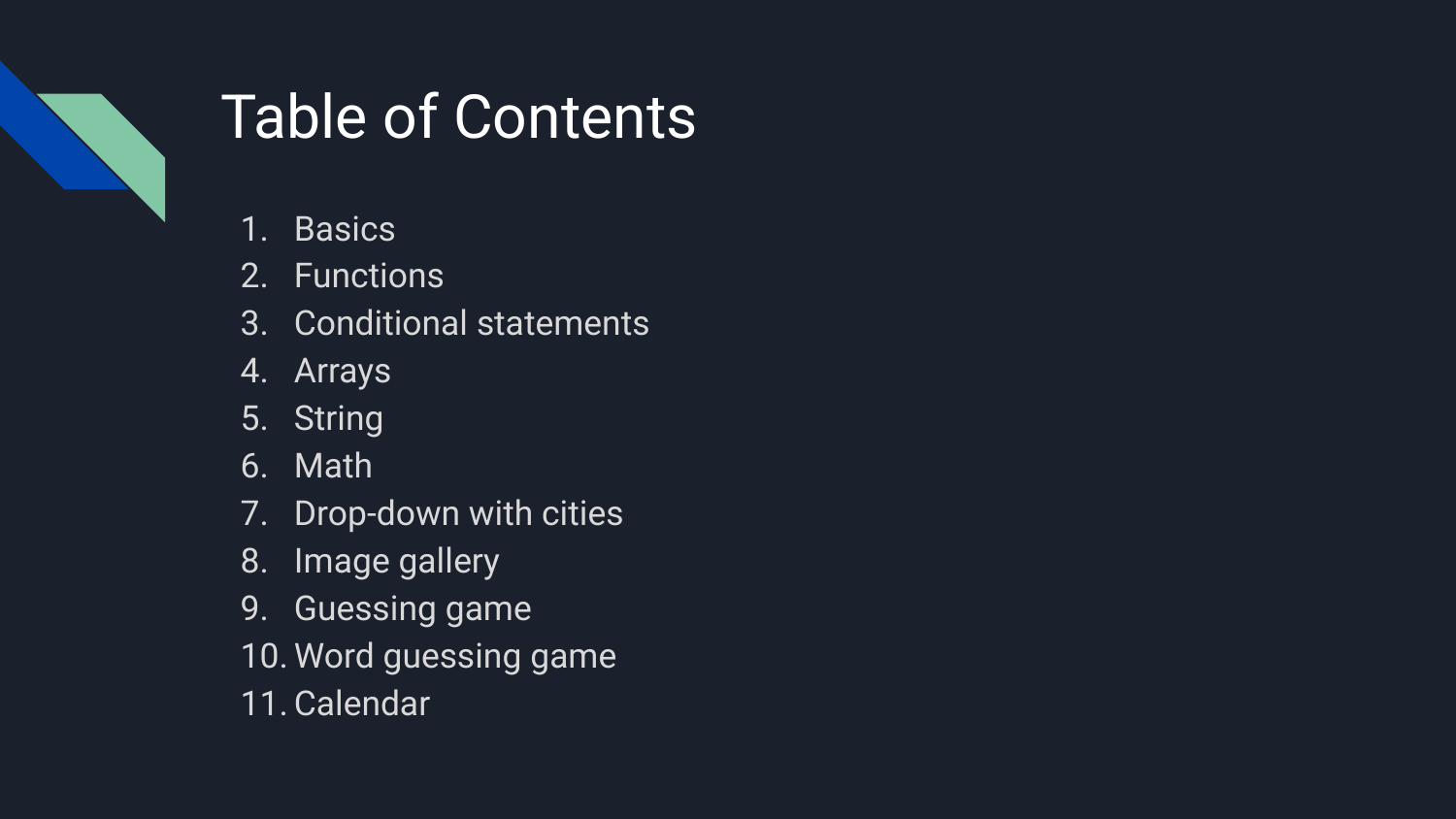

# Table of Contents
Basics
Functions
Conditional statements
Arrays
String
Math
Drop-down with cities
Image gallery
Guessing game
Word guessing game
Calendar